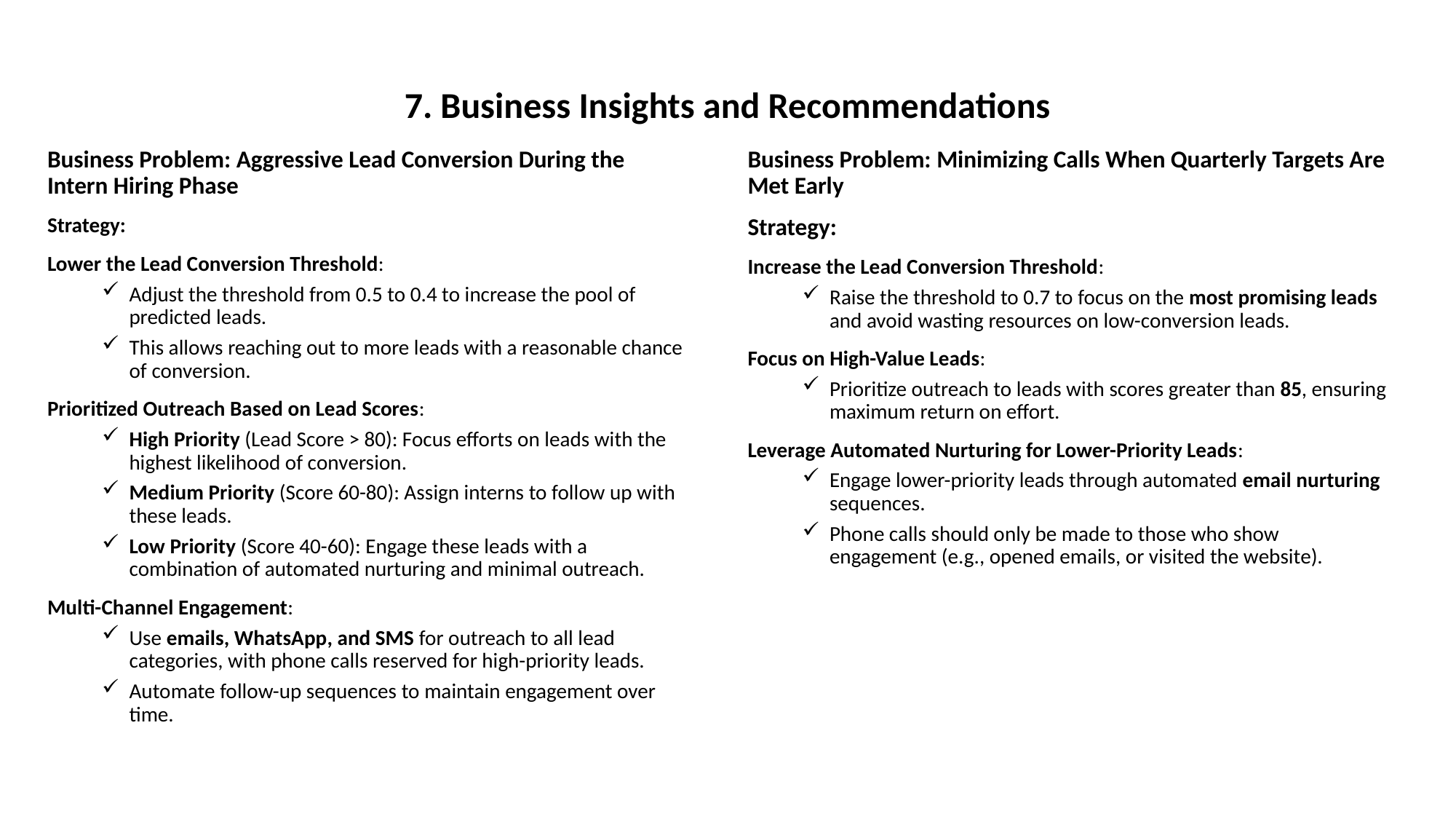

# 7. Business Insights and Recommendations
Business Problem: Aggressive Lead Conversion During the Intern Hiring Phase
Strategy:
Lower the Lead Conversion Threshold:
Adjust the threshold from 0.5 to 0.4 to increase the pool of predicted leads.
This allows reaching out to more leads with a reasonable chance of conversion.
Prioritized Outreach Based on Lead Scores:
High Priority (Lead Score > 80): Focus efforts on leads with the highest likelihood of conversion.
Medium Priority (Score 60-80): Assign interns to follow up with these leads.
Low Priority (Score 40-60): Engage these leads with a combination of automated nurturing and minimal outreach.
Multi-Channel Engagement:
Use emails, WhatsApp, and SMS for outreach to all lead categories, with phone calls reserved for high-priority leads.
Automate follow-up sequences to maintain engagement over time.

Business Problem: Minimizing Calls When Quarterly Targets Are Met Early
Strategy:
Increase the Lead Conversion Threshold:
Raise the threshold to 0.7 to focus on the most promising leads and avoid wasting resources on low-conversion leads.
Focus on High-Value Leads:
Prioritize outreach to leads with scores greater than 85, ensuring maximum return on effort.
Leverage Automated Nurturing for Lower-Priority Leads:
Engage lower-priority leads through automated email nurturing sequences.
Phone calls should only be made to those who show engagement (e.g., opened emails, or visited the website).